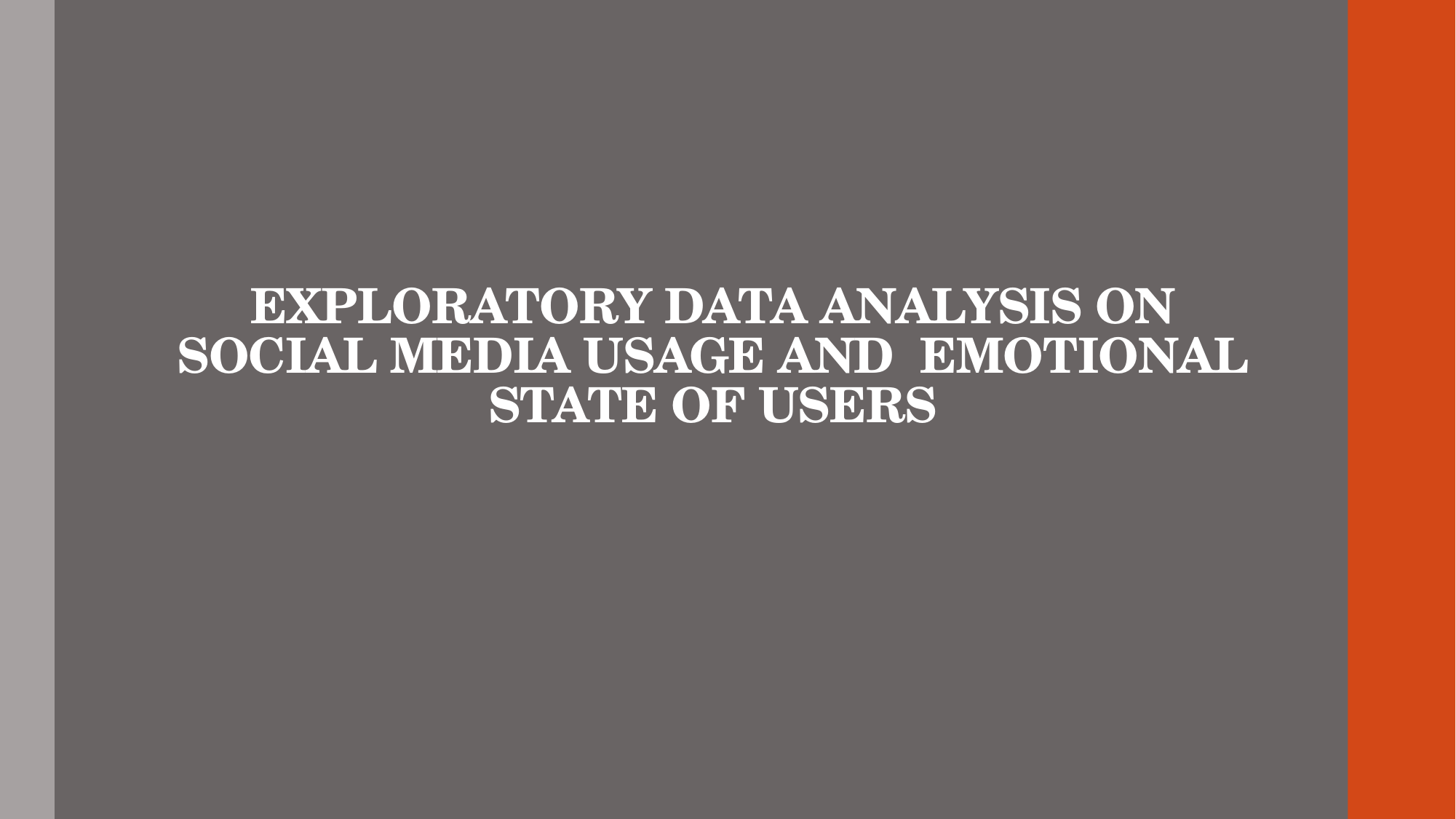

# EXPLORATORY DATA ANALYSIS ON SOCIAL MEDIA USAGE AND  EMOTIONAL STATE OF USERS